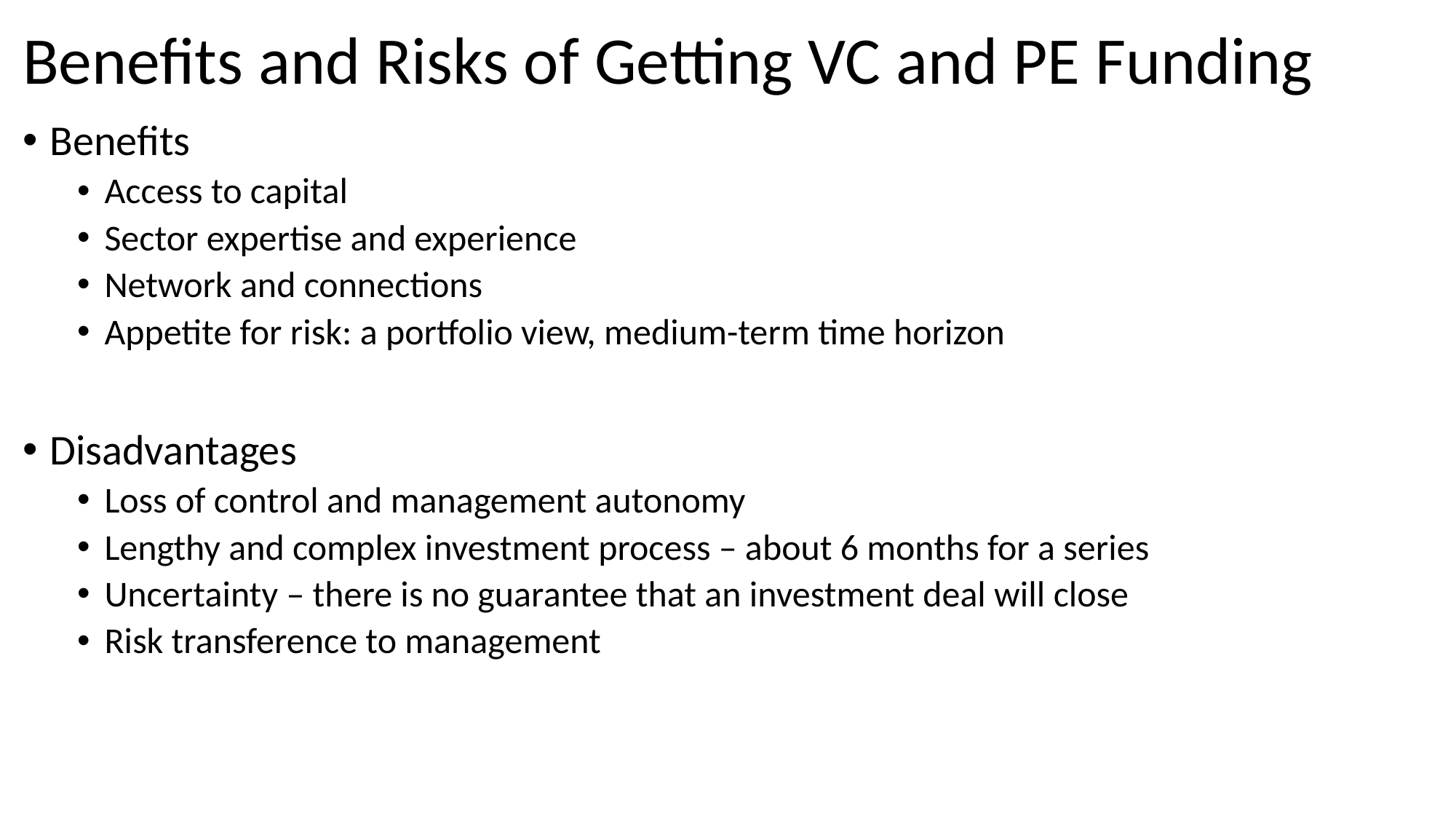

# Benefits and Risks of Getting VC and PE Funding
Benefits
Access to capital
Sector expertise and experience
Network and connections
Appetite for risk: a portfolio view, medium-term time horizon

Disadvantages
Loss of control and management autonomy
Lengthy and complex investment process – about 6 months for a series
Uncertainty – there is no guarantee that an investment deal will close
Risk transference to management